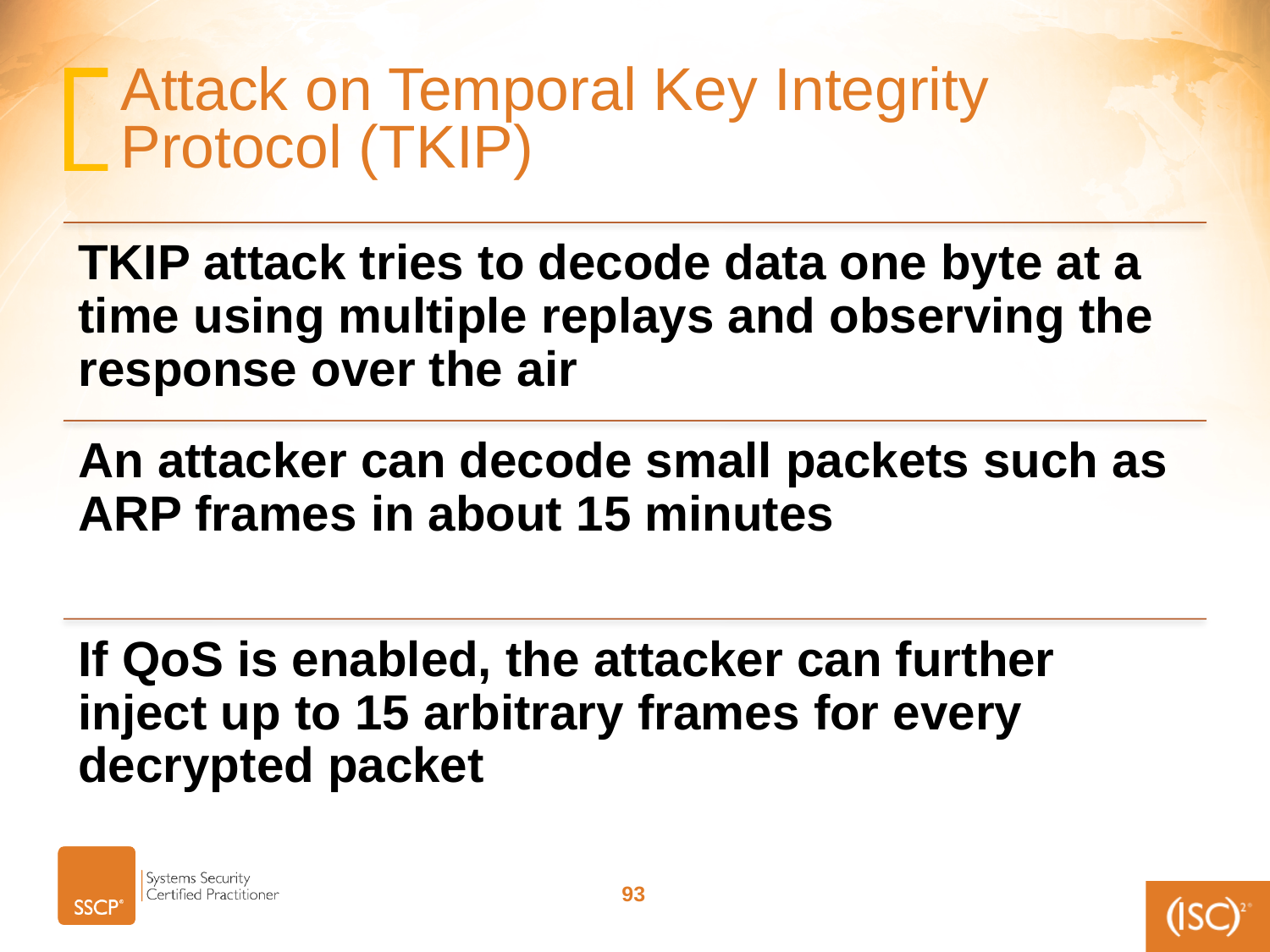

# Attack on Temporal Key Integrity Protocol (TKIP)
TKIP attack tries to decode data one byte at a time using multiple replays and observing the response over the air
An attacker can decode small packets such as ARP frames in about 15 minutes
If QoS is enabled, the attacker can further inject up to 15 arbitrary frames for every decrypted packet